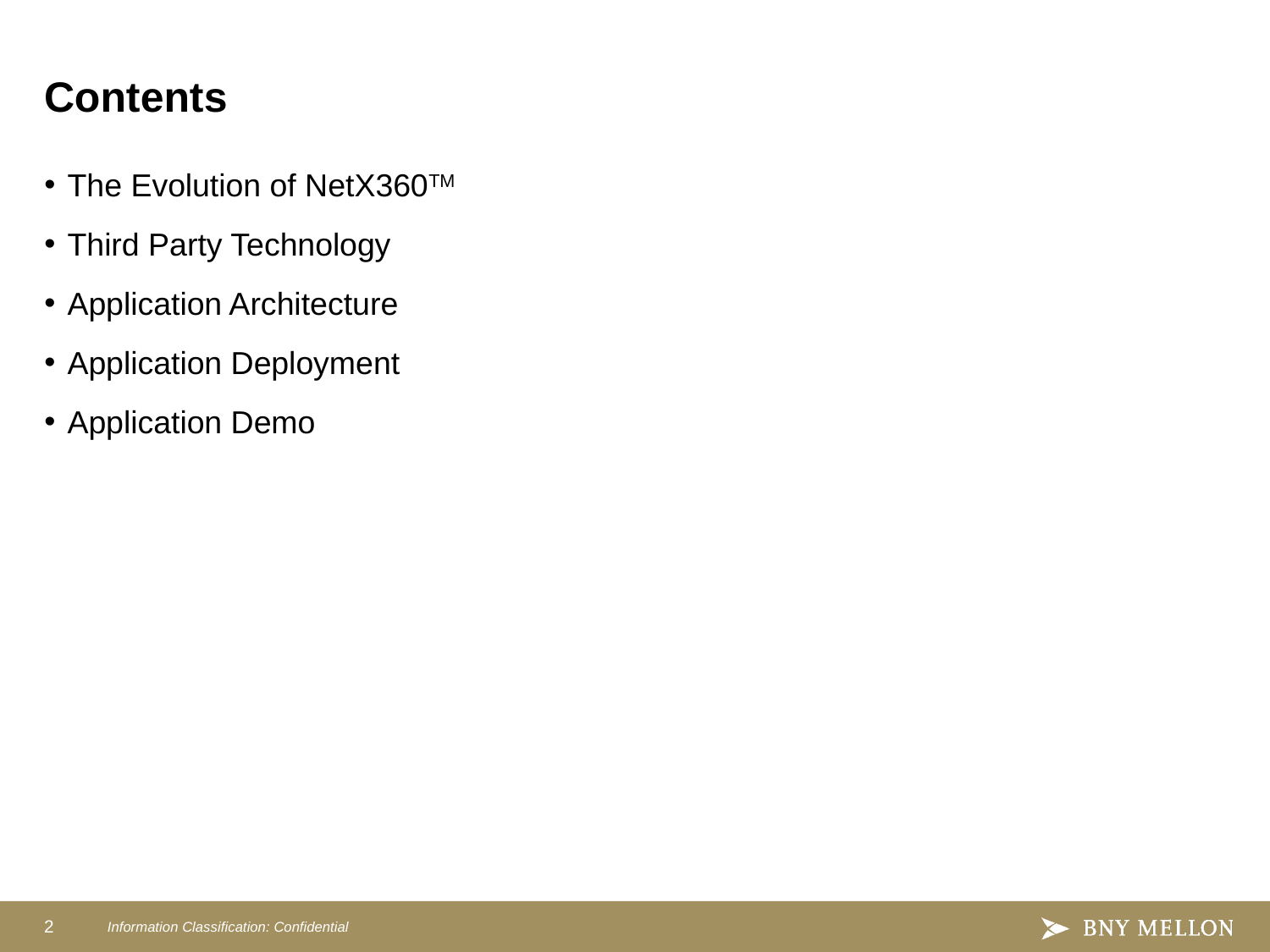

# Contents
The Evolution of NetX360TM
Third Party Technology
Application Architecture
Application Deployment
Application Demo